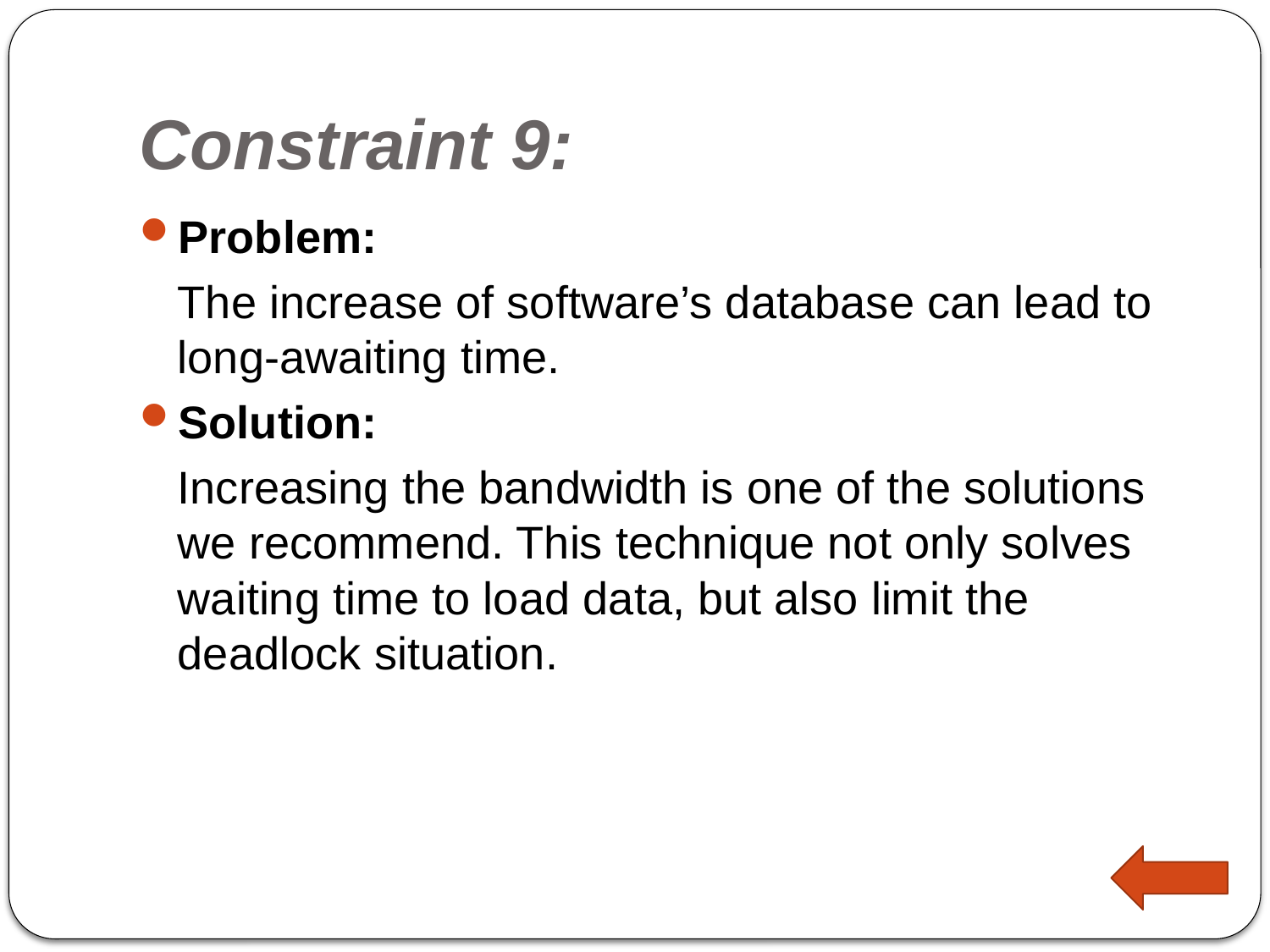

# Constraint 9:
Problem:
	The increase of software’s database can lead to long-awaiting time.
Solution:
	Increasing the bandwidth is one of the solutions we recommend. This technique not only solves waiting time to load data, but also limit the deadlock situation.